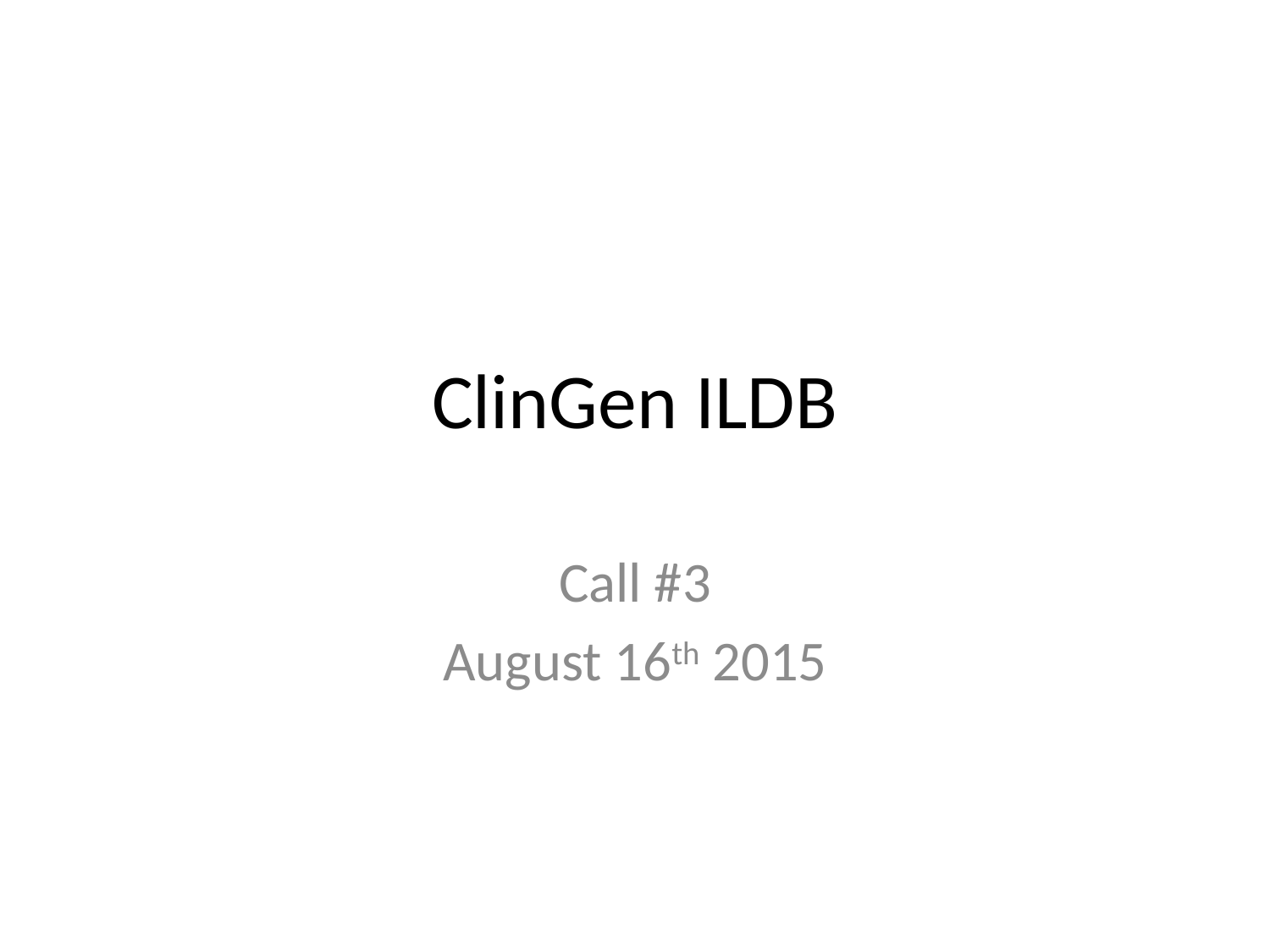

# ClinGen ILDB
Call #3
August 16th 2015